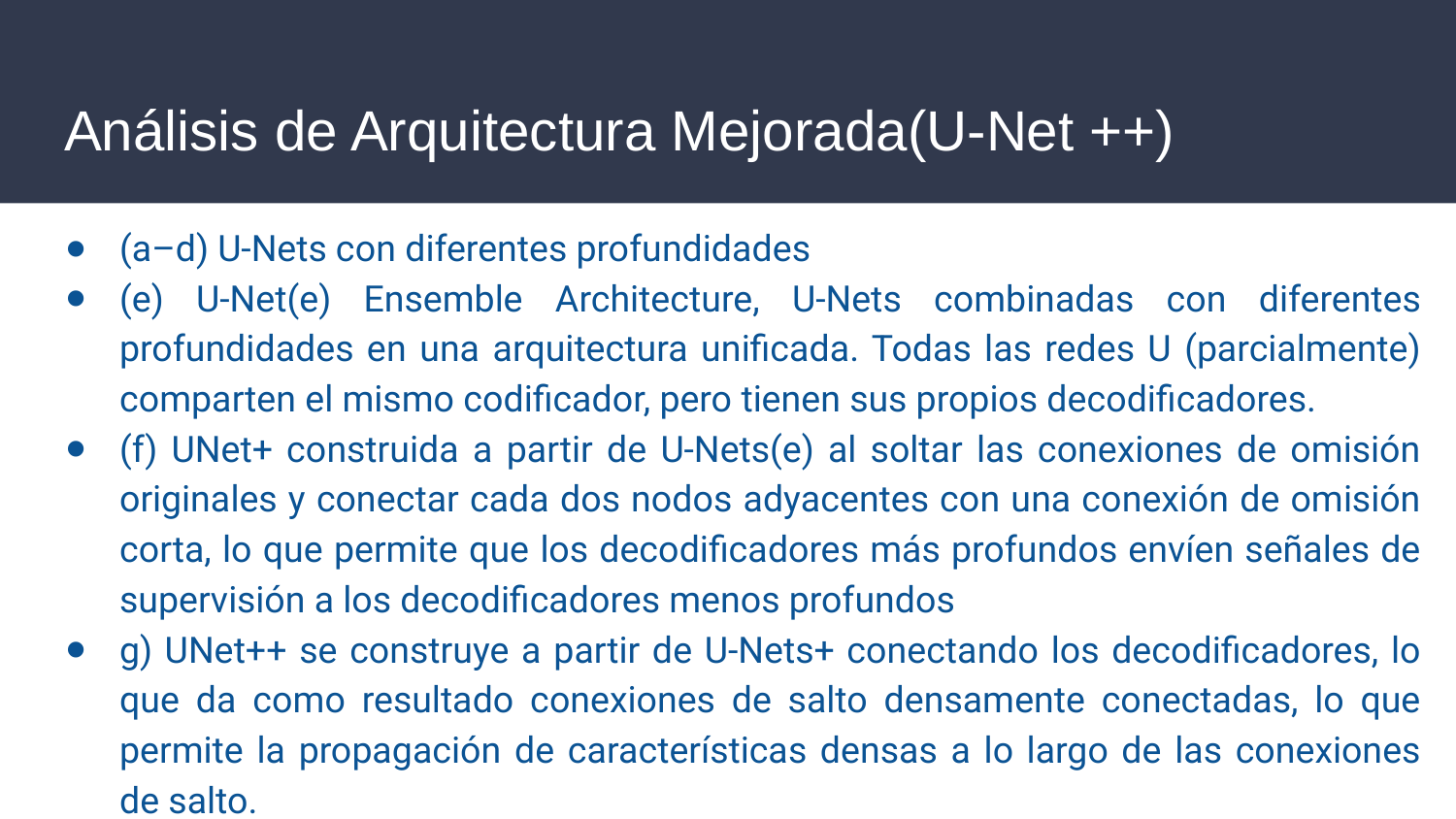

# Análisis de Arquitectura Mejorada(U-Net ++)
(a–d) U-Nets con diferentes profundidades
(e) U-Net(e) Ensemble Architecture, U-Nets combinadas con diferentes profundidades en una arquitectura unificada. Todas las redes U (parcialmente) comparten el mismo codificador, pero tienen sus propios decodificadores.
(f) UNet+ construida a partir de U-Nets(e) al soltar las conexiones de omisión originales y conectar cada dos nodos adyacentes con una conexión de omisión corta, lo que permite que los decodificadores más profundos envíen señales de supervisión a los decodificadores menos profundos
g) UNet++ se construye a partir de U-Nets+ conectando los decodificadores, lo que da como resultado conexiones de salto densamente conectadas, lo que permite la propagación de características densas a lo largo de las conexiones de salto.